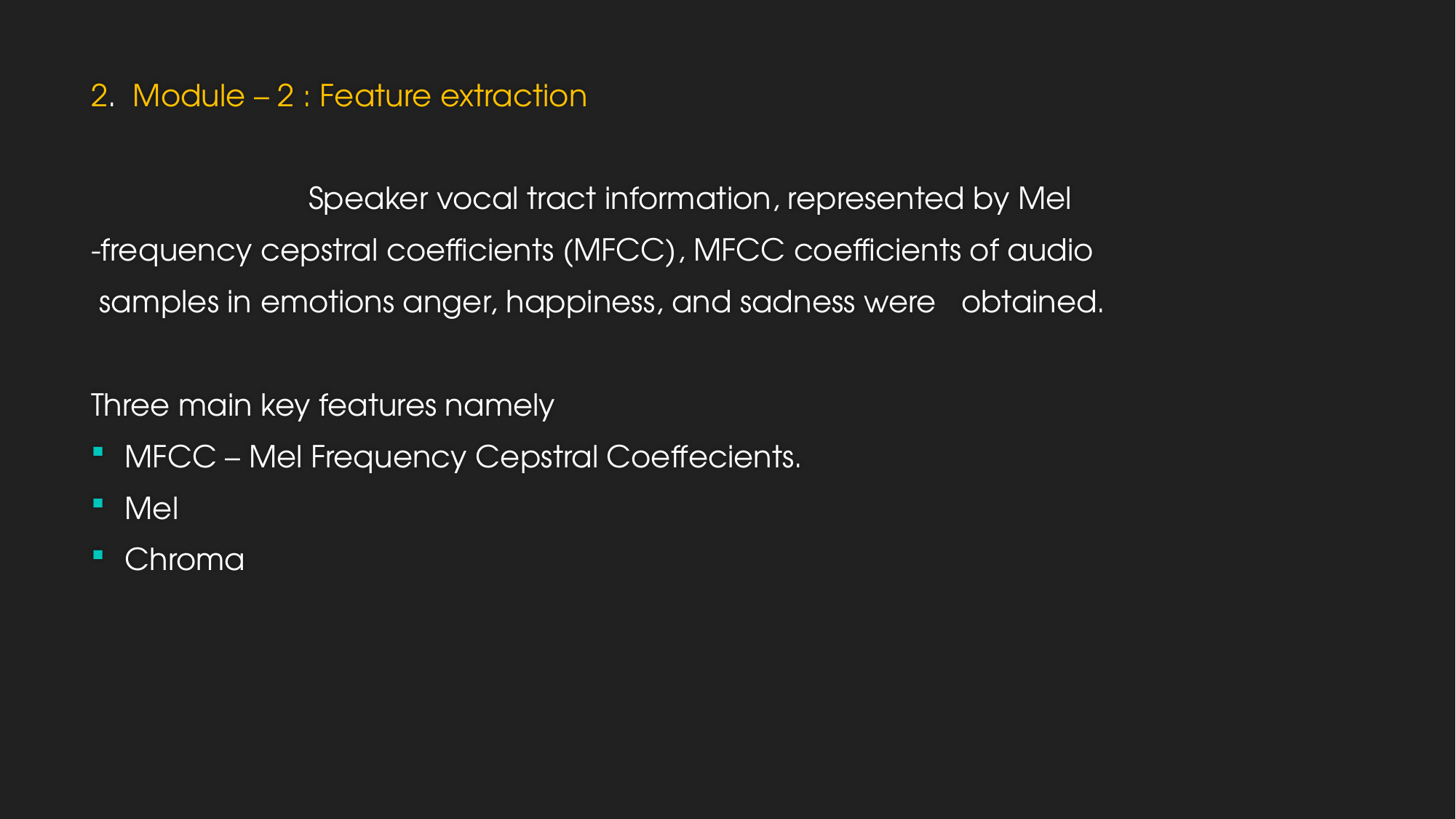

2.  Module – 2 : Feature extraction

                          Speaker vocal tract information, represented by Mel
-frequency cepstral coefficients (MFCC), MFCC coefficients of audio
 samples in emotions anger, happiness, and sadness were   obtained.

Three main key features namely
MFCC – Mel Frequency Cepstral Coeffecients.
Mel
Chroma